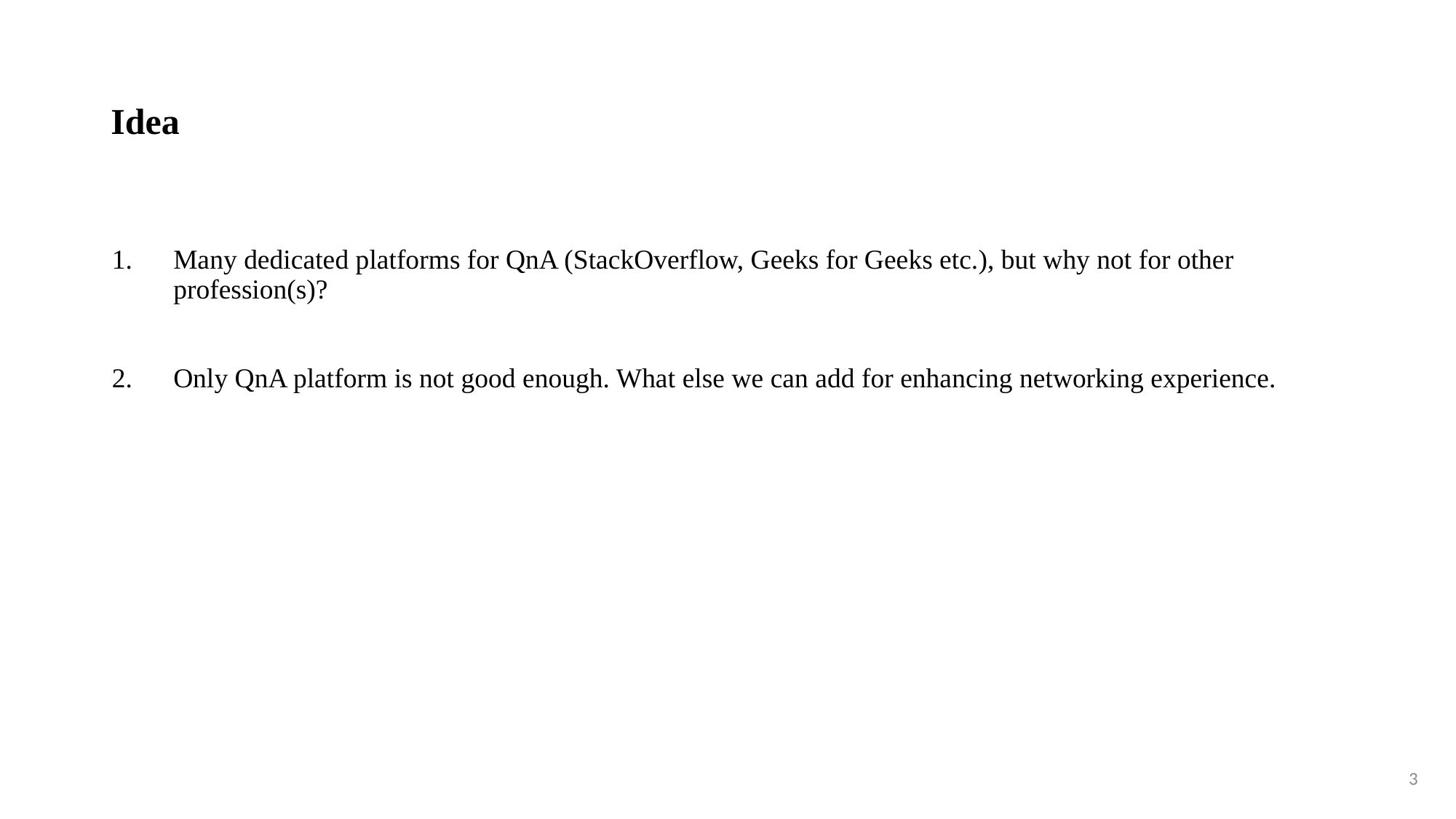

# Idea
Many dedicated platforms for QnA (StackOverflow, Geeks for Geeks etc.), but why not for other profession(s)?

Only QnA platform is not good enough. What else we can add for enhancing networking experience.
3